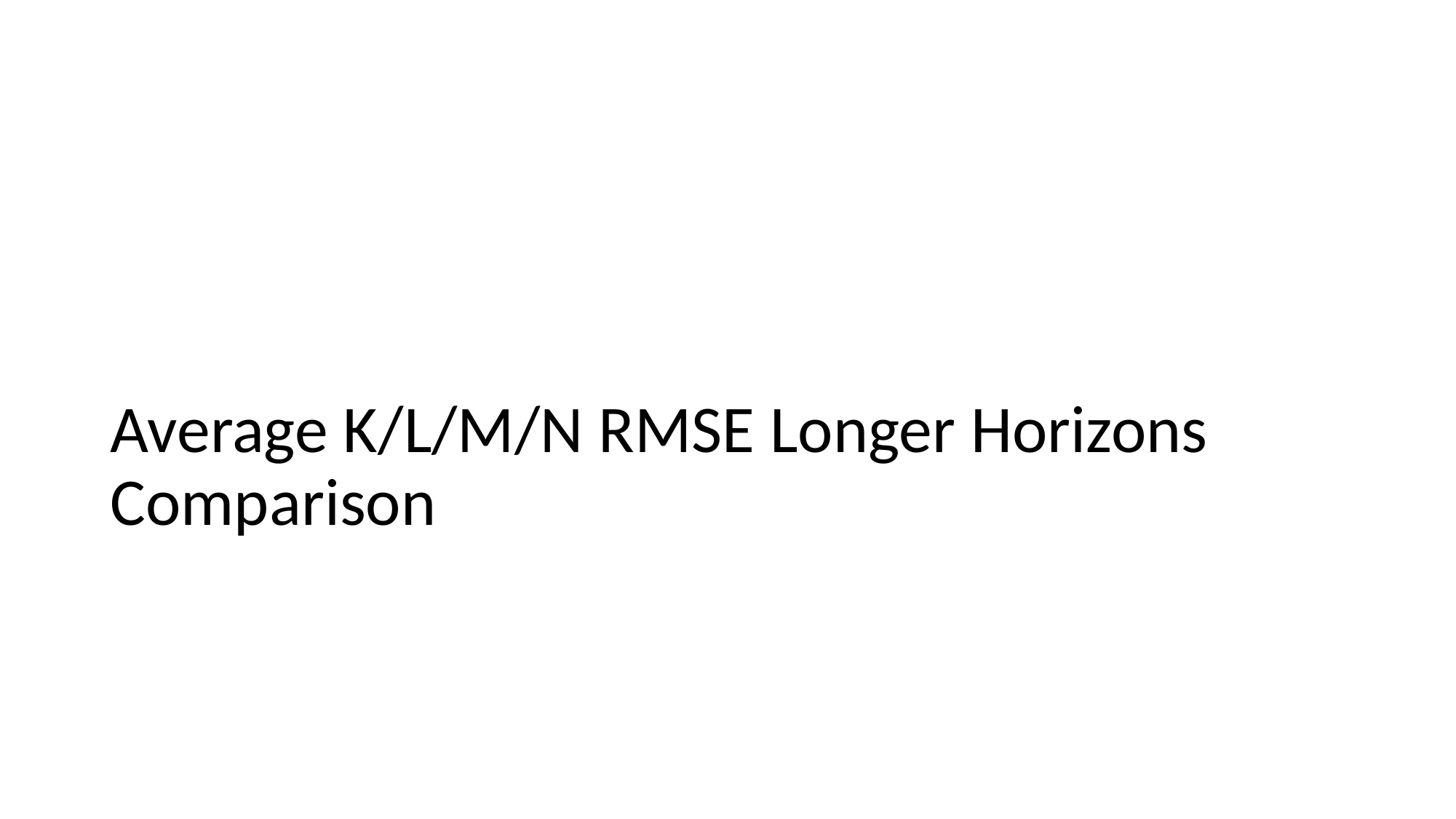

# Average K/L/M/N RMSE Longer Horizons Comparison